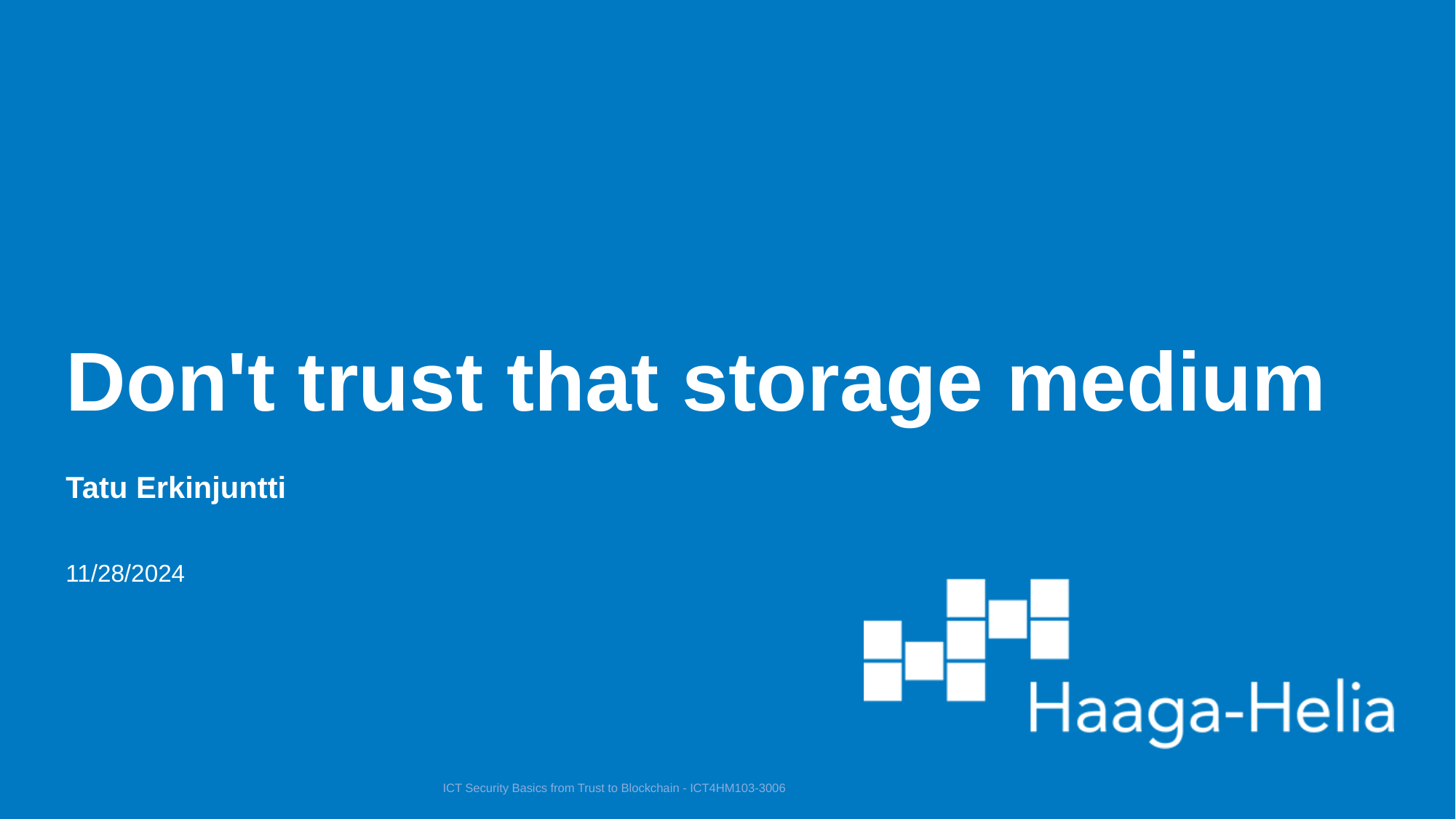

# Don't trust that storage medium
Tatu Erkinjuntti
11/28/2024

ICT Security Basics from Trust to Blockchain - ICT4HM103-3006